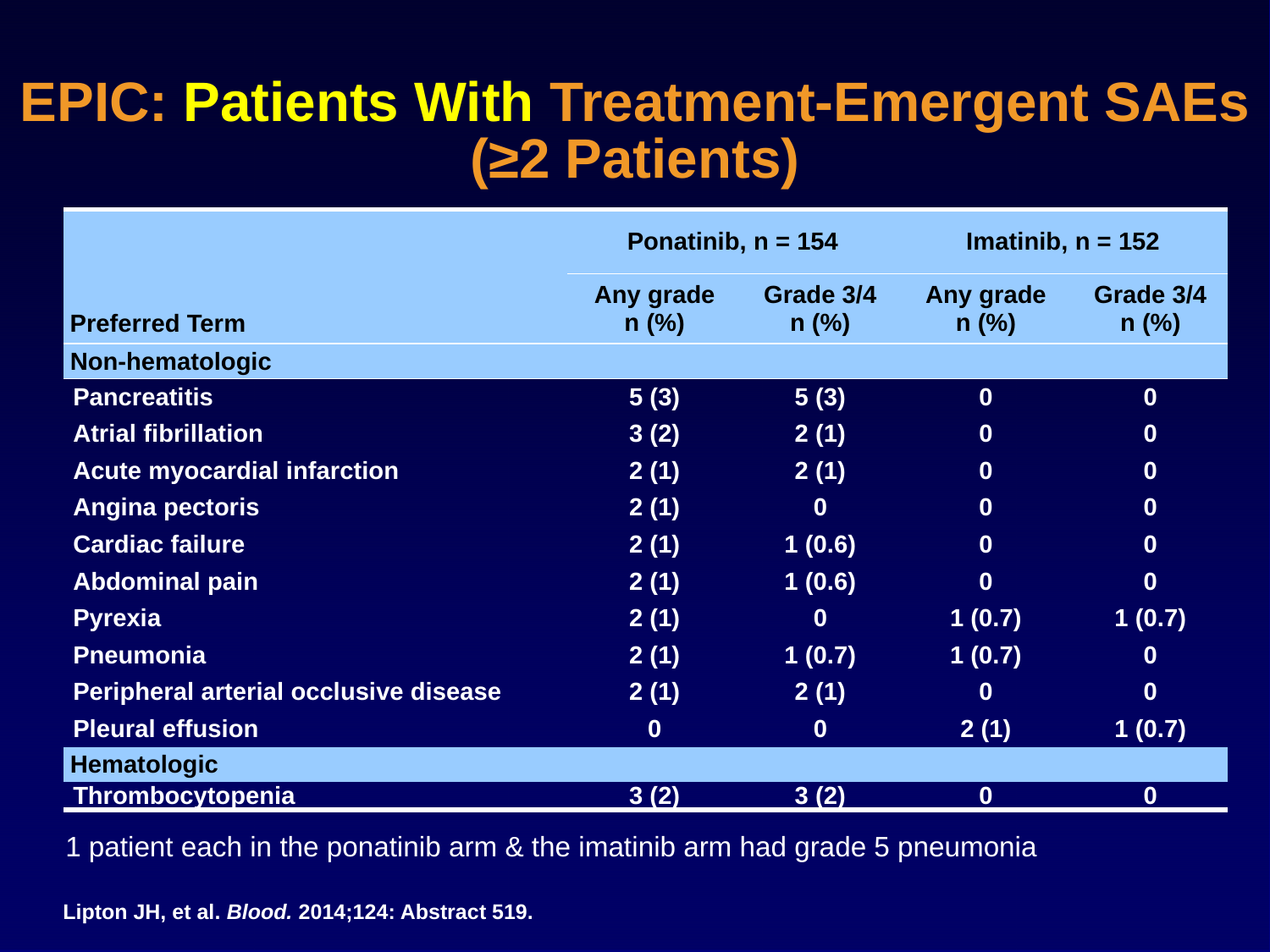

# EPIC: Patients With Treatment-Emergent SAEs (≥2 Patients)
| Preferred Term | Ponatinib, n = 154 |  | Imatinib, n = 152 |  |
| --- | --- | --- | --- | --- |
|  | Any grade n (%) | Grade 3/4 n (%) | Any grade n (%) | Grade 3/4 n (%) |
| Non-hematologic |  |  |  |  |
| Pancreatitis | 5 (3) | 5 (3) | 0 | 0 |
| Atrial fibrillation | 3 (2) | 2 (1) | 0 | 0 |
| Acute myocardial infarction | 2 (1) | 2 (1) | 0 | 0 |
| Angina pectoris | 2 (1) | 0 | 0 | 0 |
| Cardiac failure | 2 (1) | 1 (0.6) | 0 | 0 |
| Abdominal pain | 2 (1) | 1 (0.6) | 0 | 0 |
| Pyrexia | 2 (1) | 0 | 1 (0.7) | 1 (0.7) |
| Pneumonia | 2 (1) | 1 (0.7) | 1 (0.7) | 0 |
| Peripheral arterial occlusive disease | 2 (1) | 2 (1) | 0 | 0 |
| Pleural effusion | 0 | 0 | 2 (1) | 1 (0.7) |
| Hematologic |  |  |  |  |
| Thrombocytopenia | 3 (2) | 3 (2) | 0 | 0 |
1 patient each in the ponatinib arm & the imatinib arm had grade 5 pneumonia
Lipton JH, et al. Blood. 2014;124: Abstract 519.